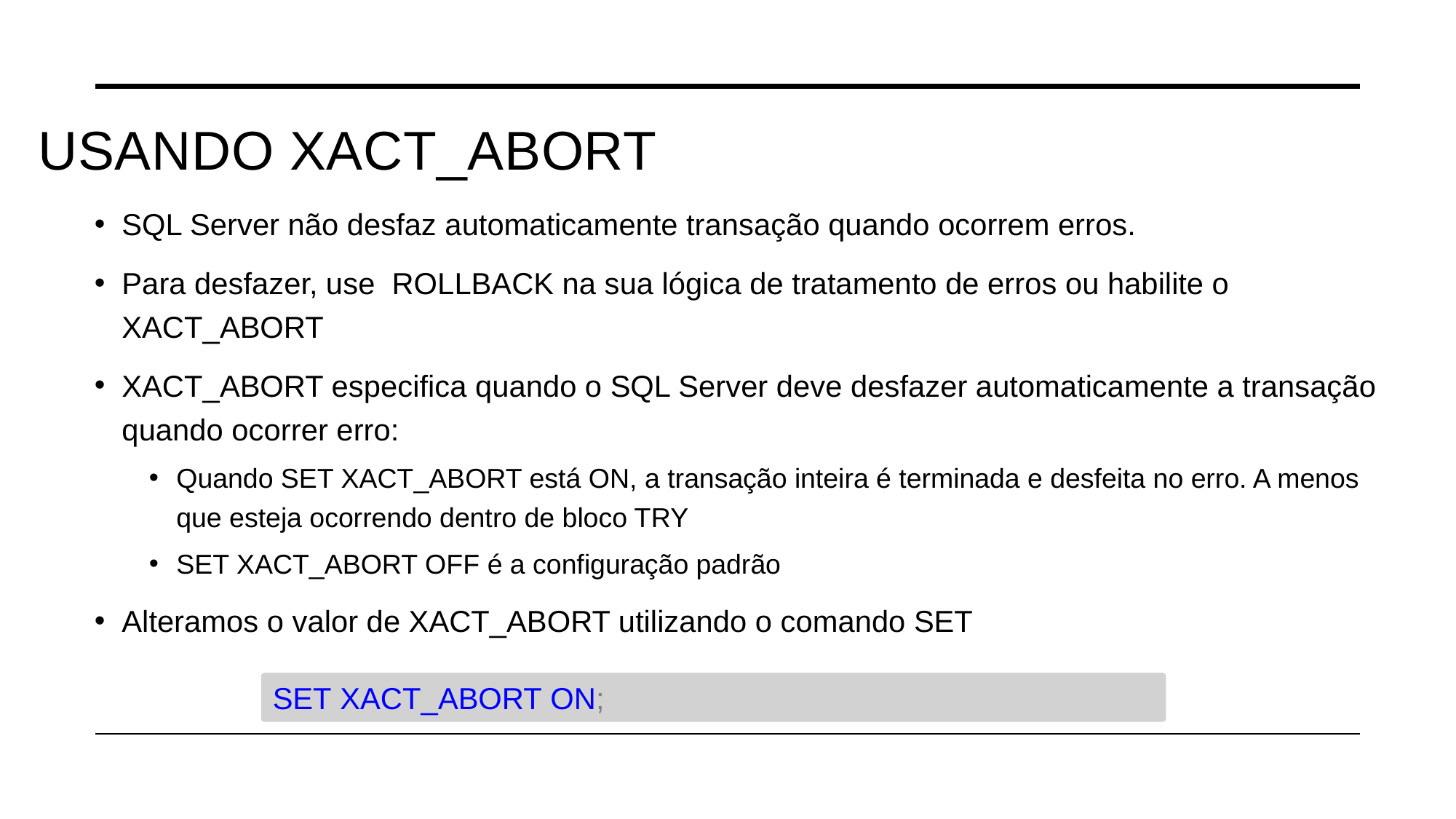

# USANDO XACT_ABORT
SQL Server não desfaz automaticamente transação quando ocorrem erros.
Para desfazer, use  ROLLBACK na sua lógica de tratamento de erros ou habilite o XACT_ABORT
XACT_ABORT especifica quando o SQL Server deve desfazer automaticamente a transação quando ocorrer erro:
Quando SET XACT_ABORT está ON, a transação inteira é terminada e desfeita no erro. A menos que esteja ocorrendo dentro de bloco TRY
SET XACT_ABORT OFF é a configuração padrão
Alteramos o valor de XACT_ABORT utilizando o comando SET

SET XACT_ABORT ON;